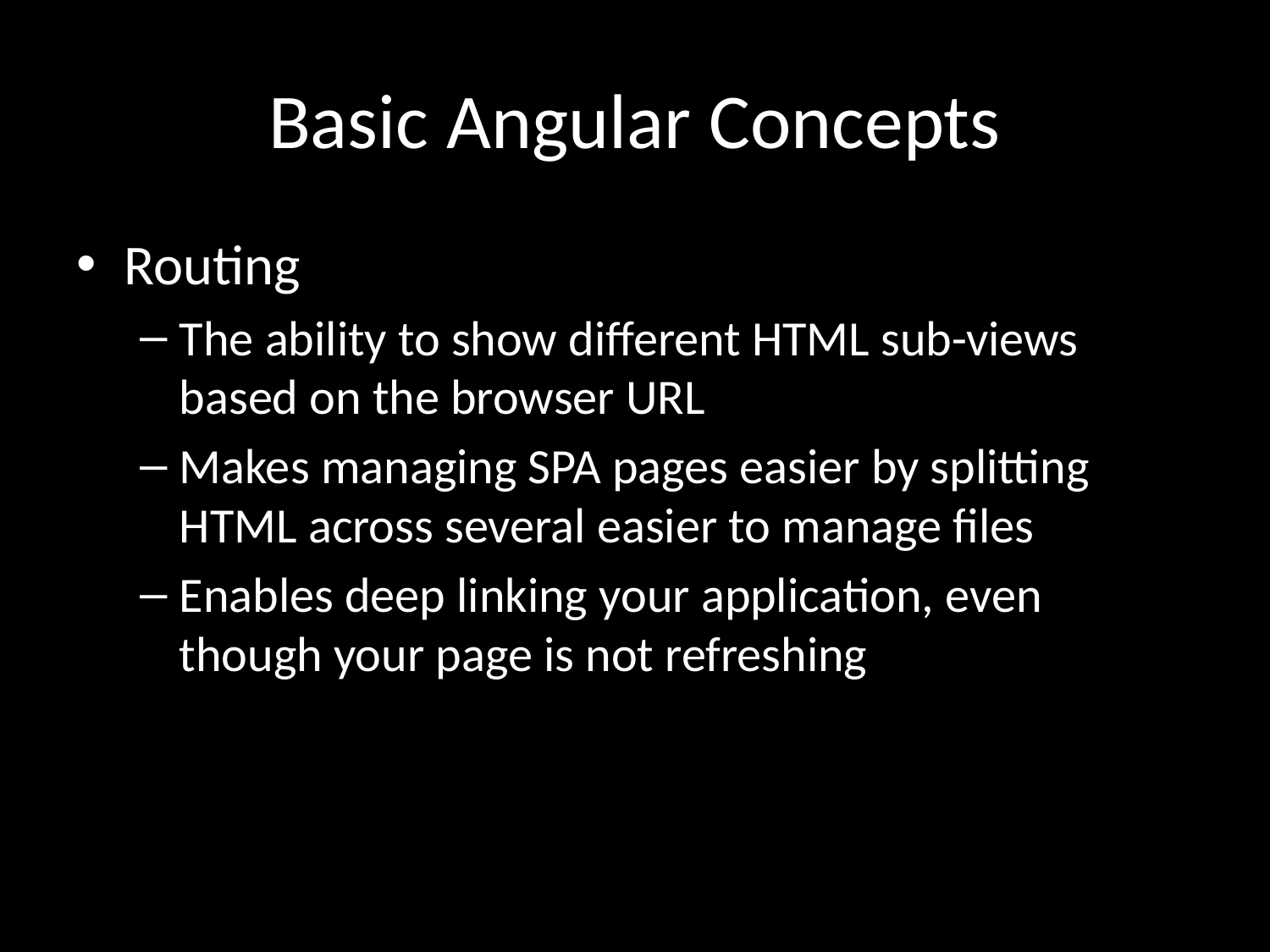

# Basic Angular Concepts
Routing
The ability to show different HTML sub-views based on the browser URL
Makes managing SPA pages easier by splitting HTML across several easier to manage files
Enables deep linking your application, even though your page is not refreshing